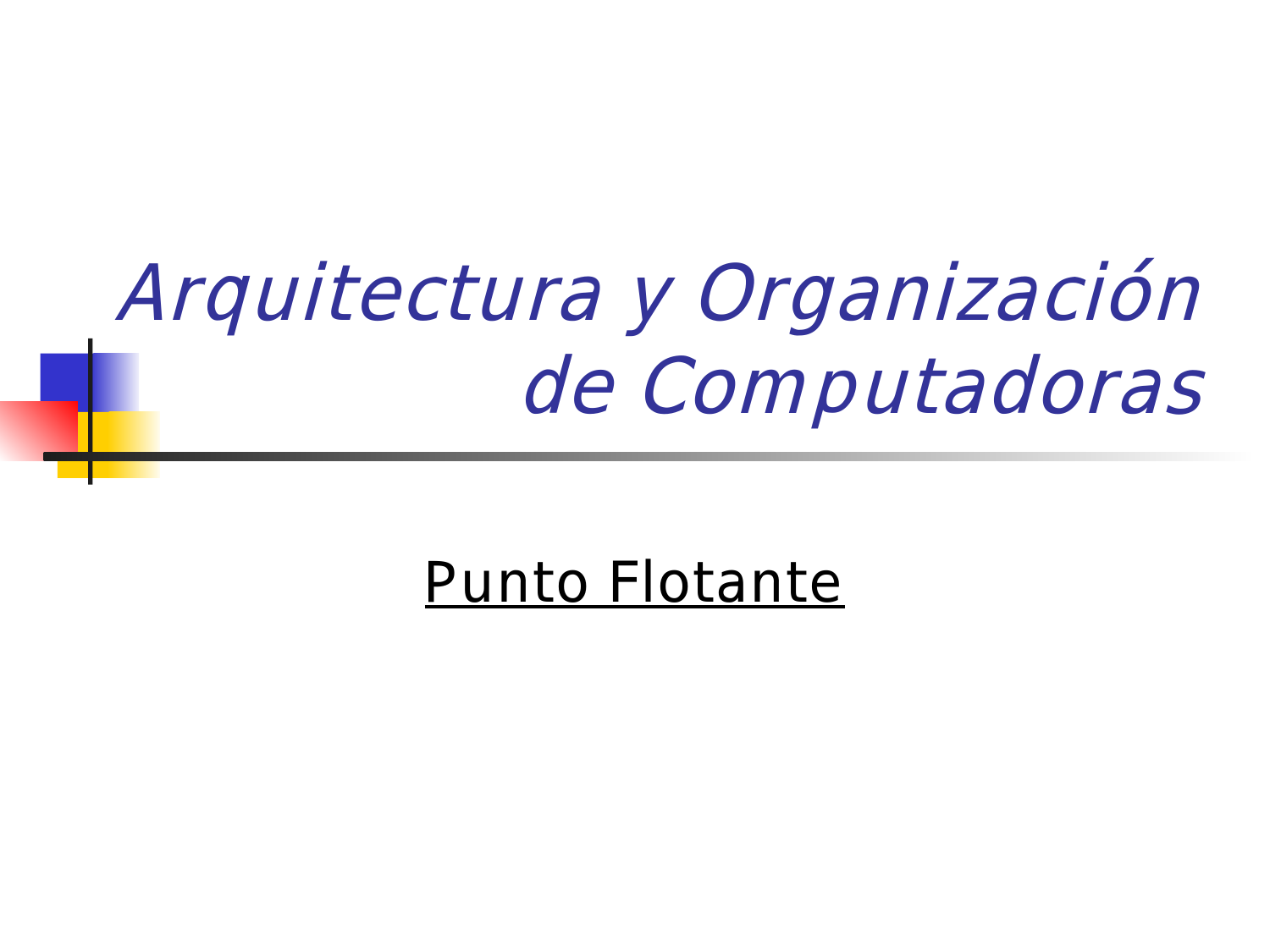

# Arquitectura y Organización de Computadoras
Punto Flotante